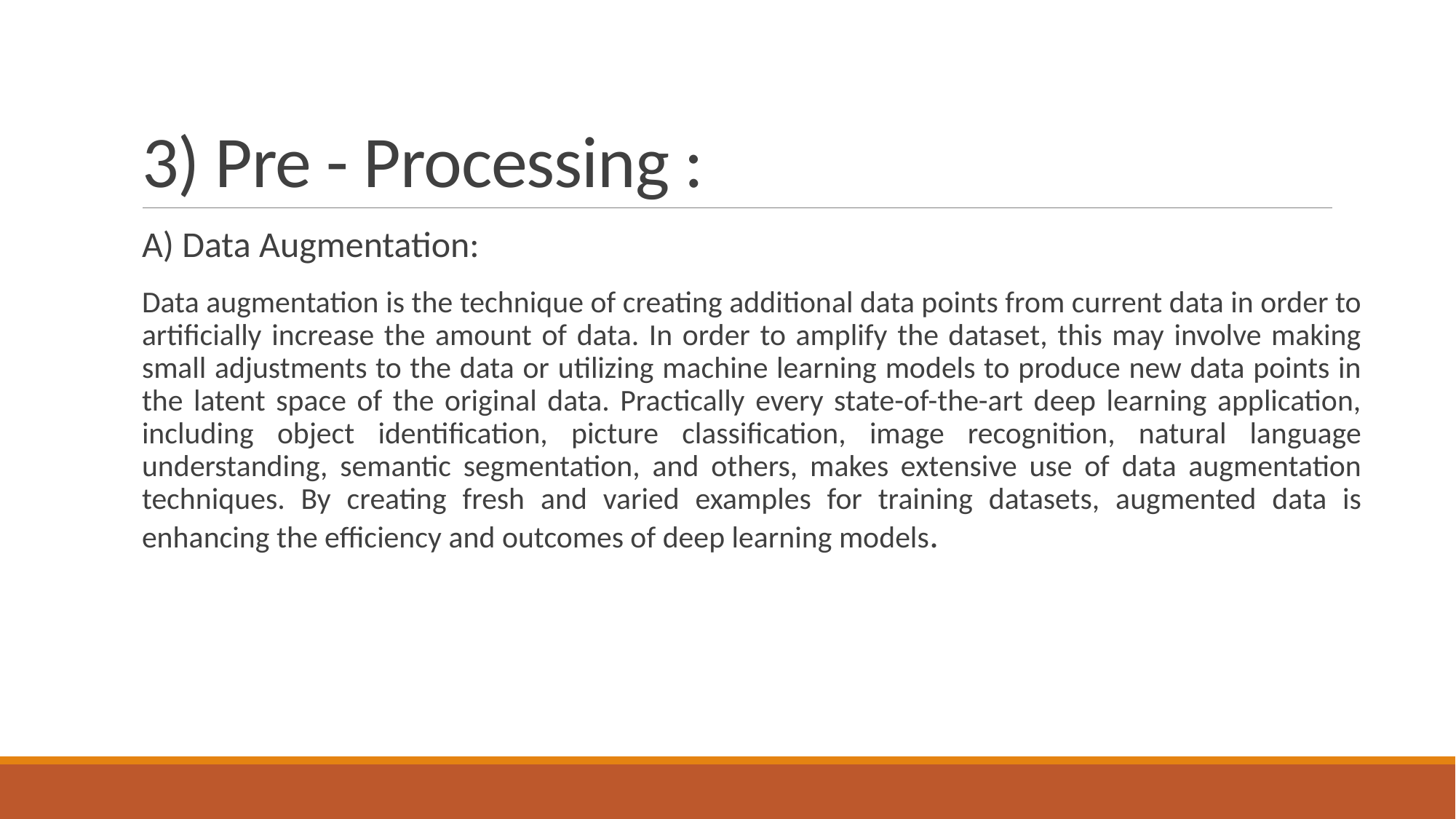

# 3) Pre - Processing :
A) Data Augmentation:
Data augmentation is the technique of creating additional data points from current data in order to artificially increase the amount of data. In order to amplify the dataset, this may involve making small adjustments to the data or utilizing machine learning models to produce new data points in the latent space of the original data. Practically every state-of-the-art deep learning application, including object identification, picture classification, image recognition, natural language understanding, semantic segmentation, and others, makes extensive use of data augmentation techniques. By creating fresh and varied examples for training datasets, augmented data is enhancing the efficiency and outcomes of deep learning models.